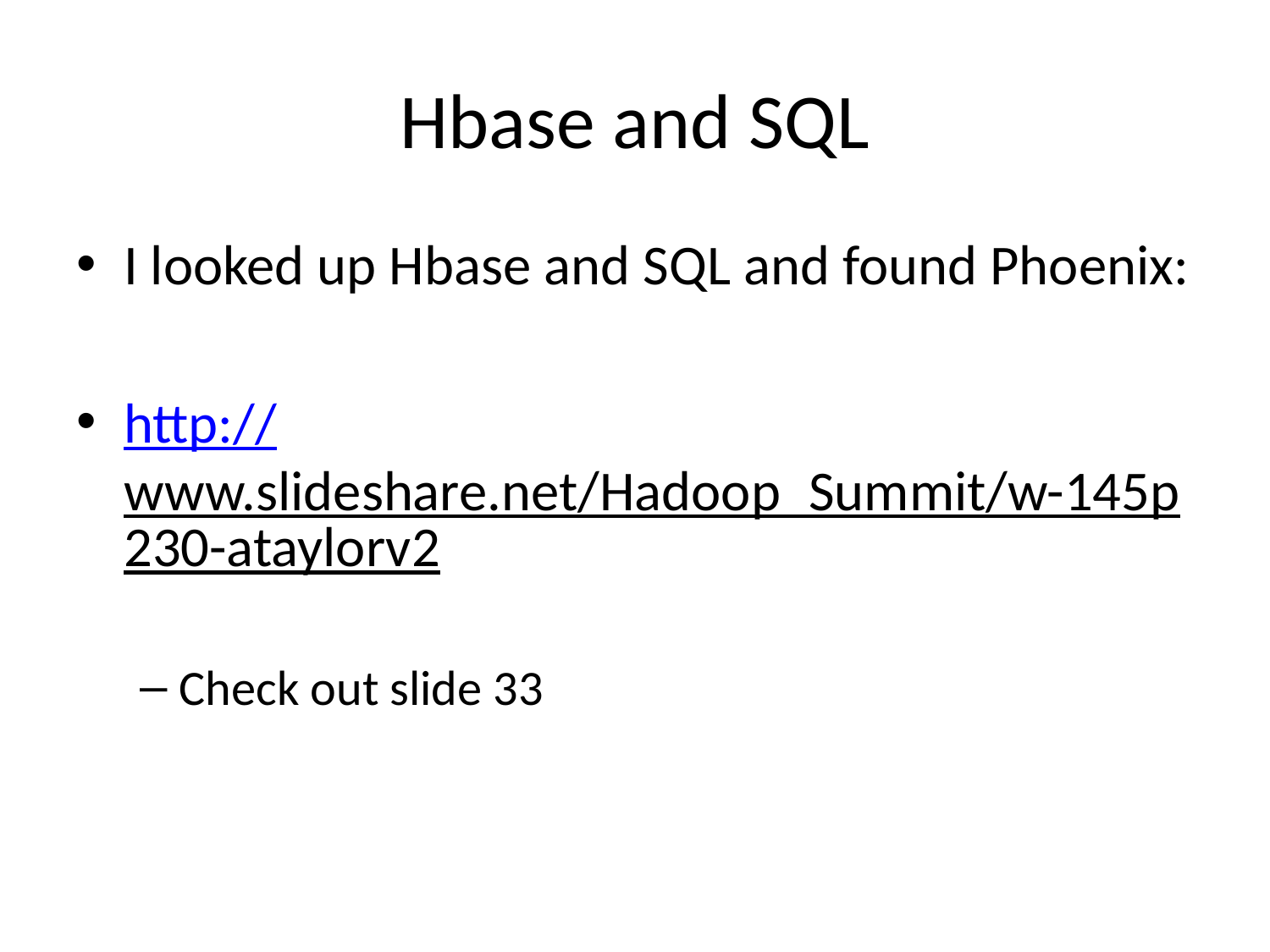

# Hbase and SQL
I looked up Hbase and SQL and found Phoenix:

http://www.slideshare.net/Hadoop_Summit/w-145p230-ataylorv2
Check out slide 33